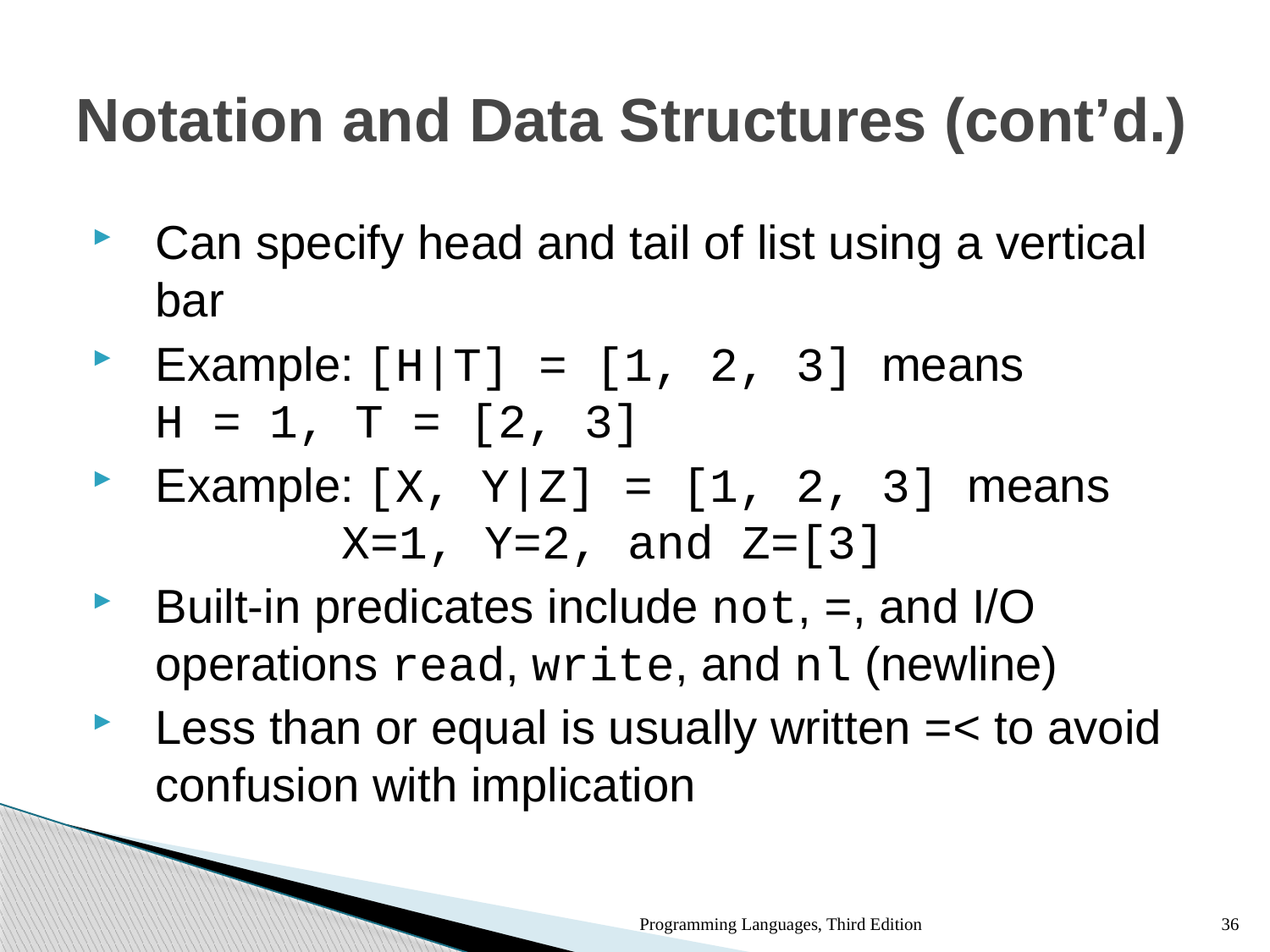

# Notation and Data Structures (cont’d.)
Can specify head and tail of list using a vertical bar
Example: [H|T] = [1, 2, 3] means             H = 1, T = [2, 3]
Example: [X, Y|Z] = [1, 2, 3] means                     X=1, Y=2, and Z=[3]
Built-in predicates include not, =, and I/O operations read, write, and nl (newline)
Less than or equal is usually written =< to avoid confusion with implication
Programming Languages, Third Edition
36